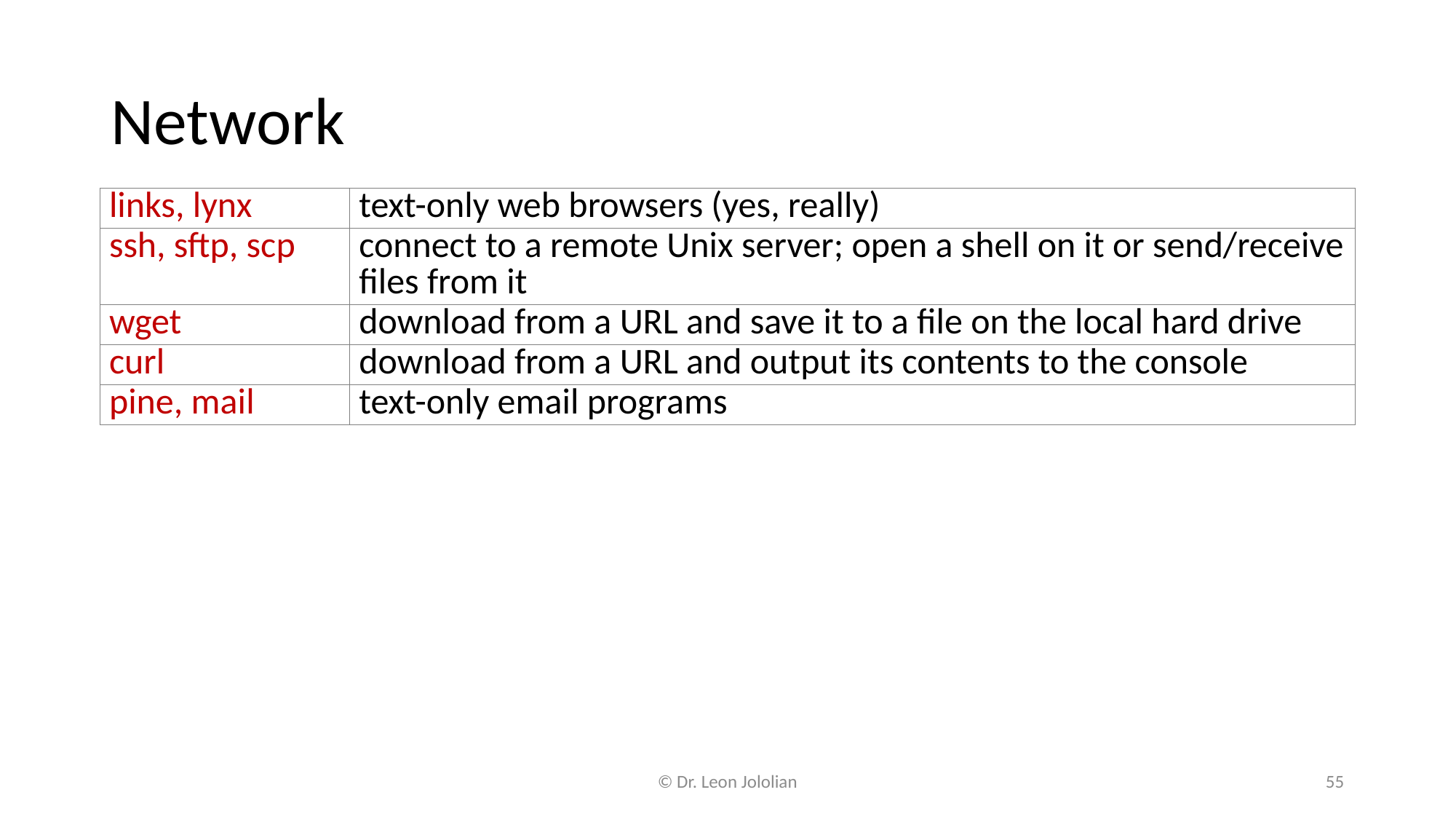

# Network
| links, lynx | text-only web browsers (yes, really) |
| --- | --- |
| ssh, sftp, scp | connect to a remote Unix server; open a shell on it or send/receive files from it |
| wget | download from a URL and save it to a file on the local hard drive |
| curl | download from a URL and output its contents to the console |
| pine, mail | text-only email programs |
© Dr. Leon Jololian
55